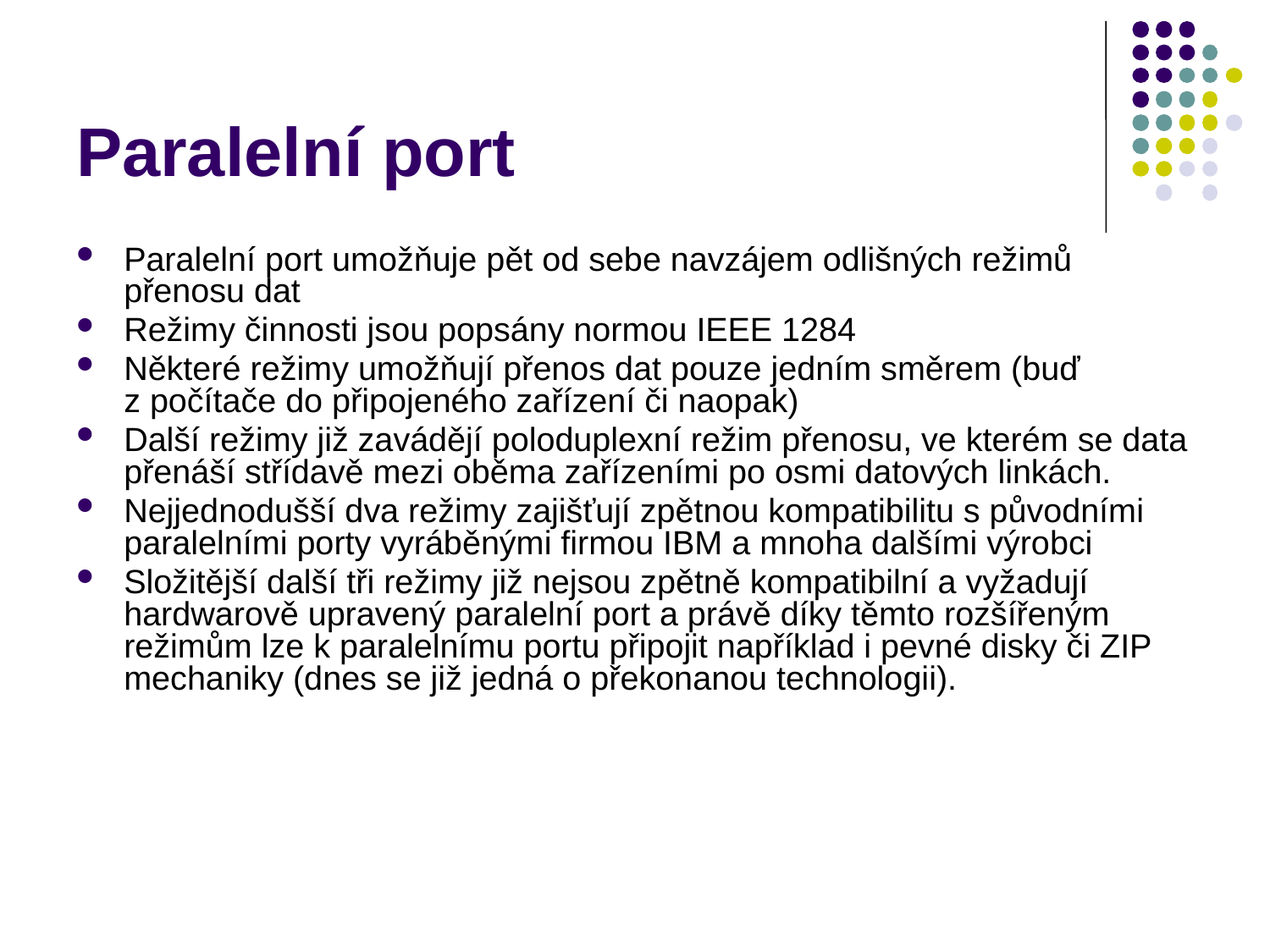

# Paralelní port
Paralelní port umožňuje pět od sebe navzájem odlišných režimů přenosu dat
Režimy činnosti jsou popsány normou IEEE 1284
Některé režimy umožňují přenos dat pouze jedním směrem (buď z počítače do připojeného zařízení či naopak)
Další režimy již zavádějí poloduplexní režim přenosu, ve kterém se data přenáší střídavě mezi oběma zařízeními po osmi datových linkách.
Nejjednodušší dva režimy zajišťují zpětnou kompatibilitu s původními paralelními porty vyráběnými firmou IBM a mnoha dalšími výrobci
Složitější další tři režimy již nejsou zpětně kompatibilní a vyžadují hardwarově upravený paralelní port a právě díky těmto rozšířeným režimům lze k paralelnímu portu připojit například i pevné disky či ZIP mechaniky (dnes se již jedná o překonanou technologii).